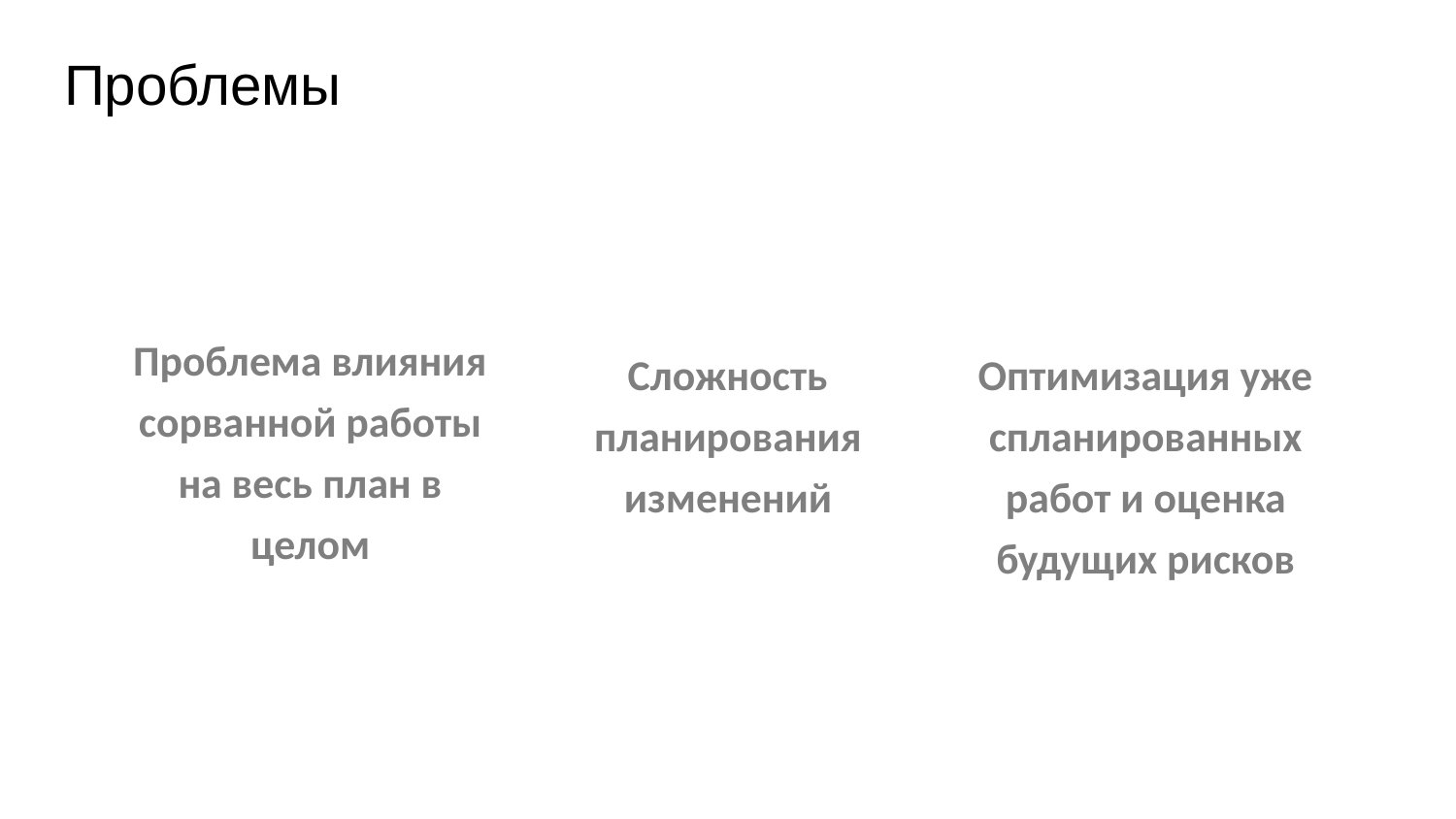

# Проблемы
Проблема влияния сорванной работы на весь план в целом

Сложность планирования изменений

Оптимизация уже спланированных работ и оценка будущих рисков